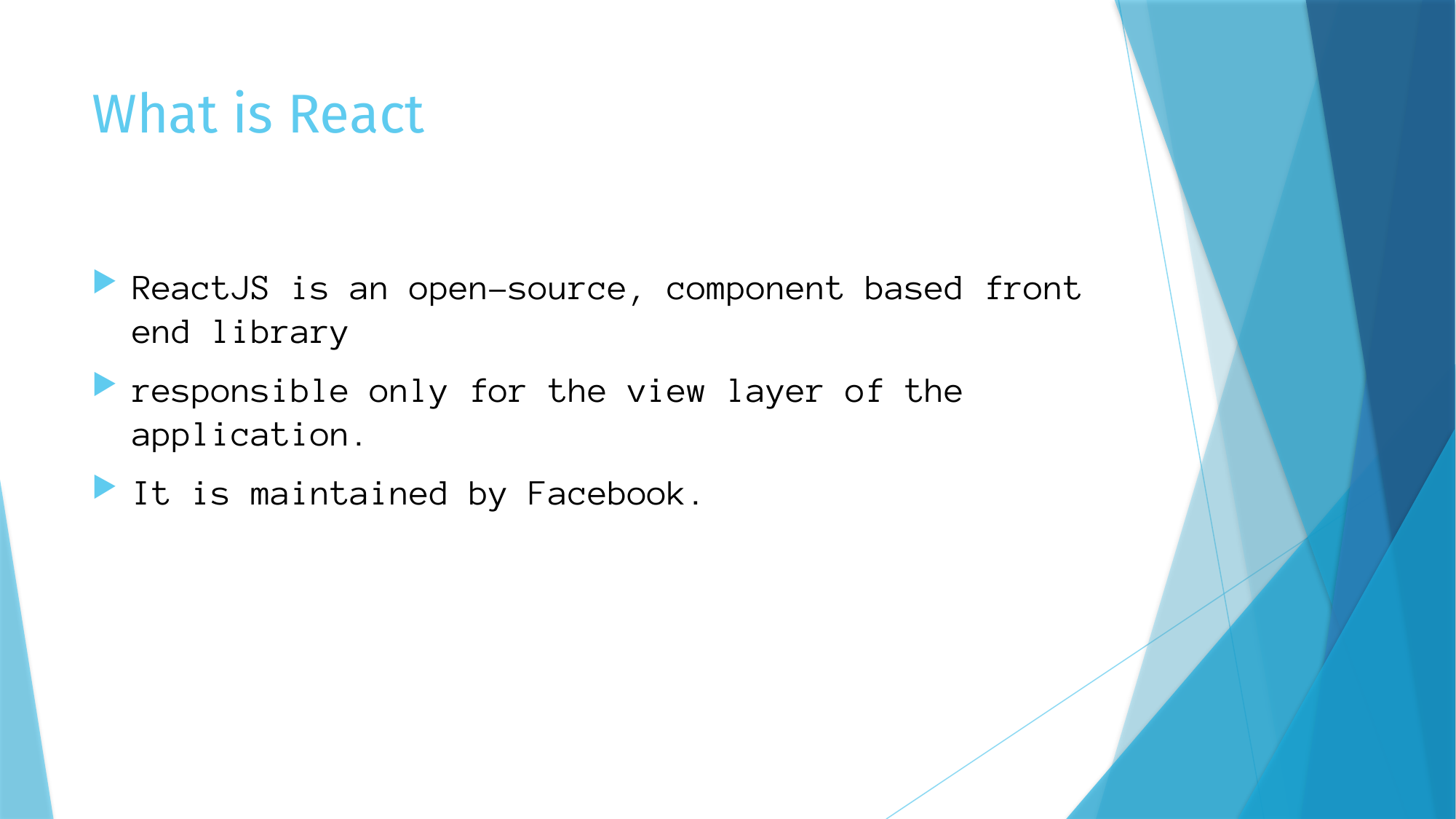

# What is React
ReactJS is an open-source, component based front end library
responsible only for the view layer of the application.
It is maintained by Facebook.